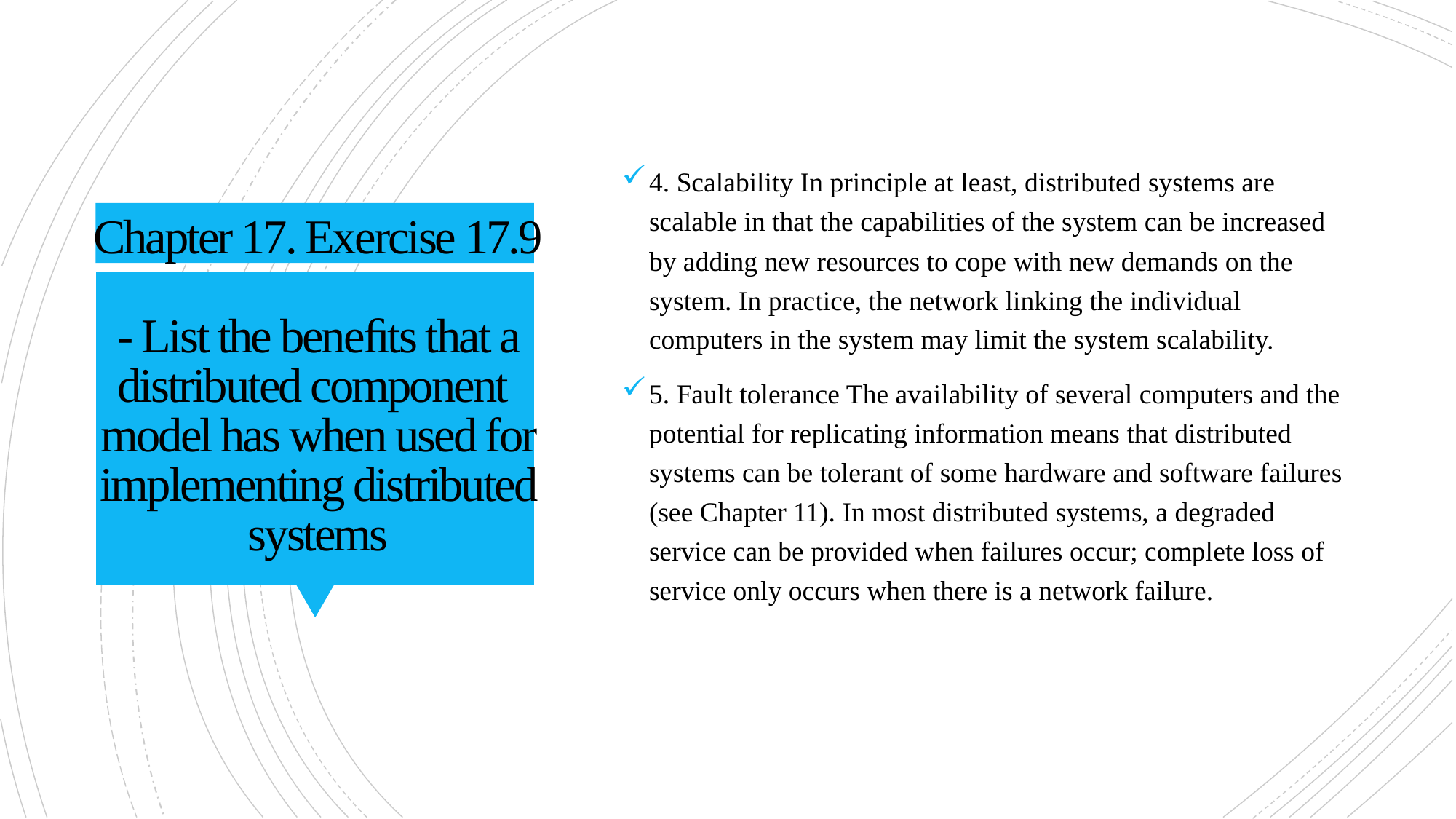

4. Scalability In principle at least, distributed systems are scalable in that the capabilities of the system can be increased by adding new resources to cope with new demands on the system. In practice, the network linking the individual computers in the system may limit the system scalability.
5. Fault tolerance The availability of several computers and the potential for replicating information means that distributed systems can be tolerant of some hardware and software failures (see Chapter 11). In most distributed systems, a degraded service can be provided when failures occur; complete loss of service only occurs when there is a network failure.

# Chapter 17. Exercise 17.9 - List the beneﬁts that a distributed component model has when used for implementing distributed systems